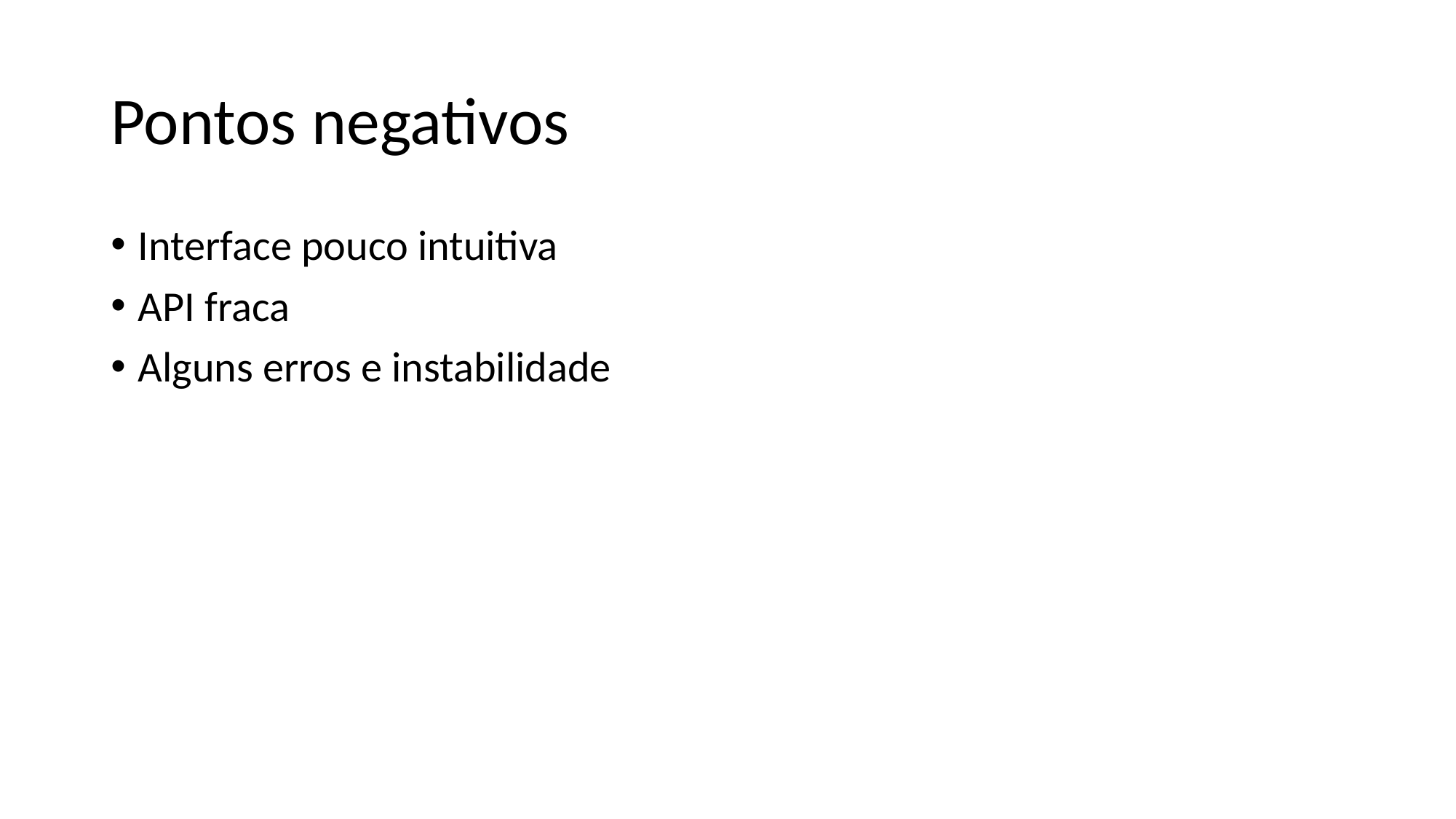

# Pontos negativos
Interface pouco intuitiva
API fraca
Alguns erros e instabilidade